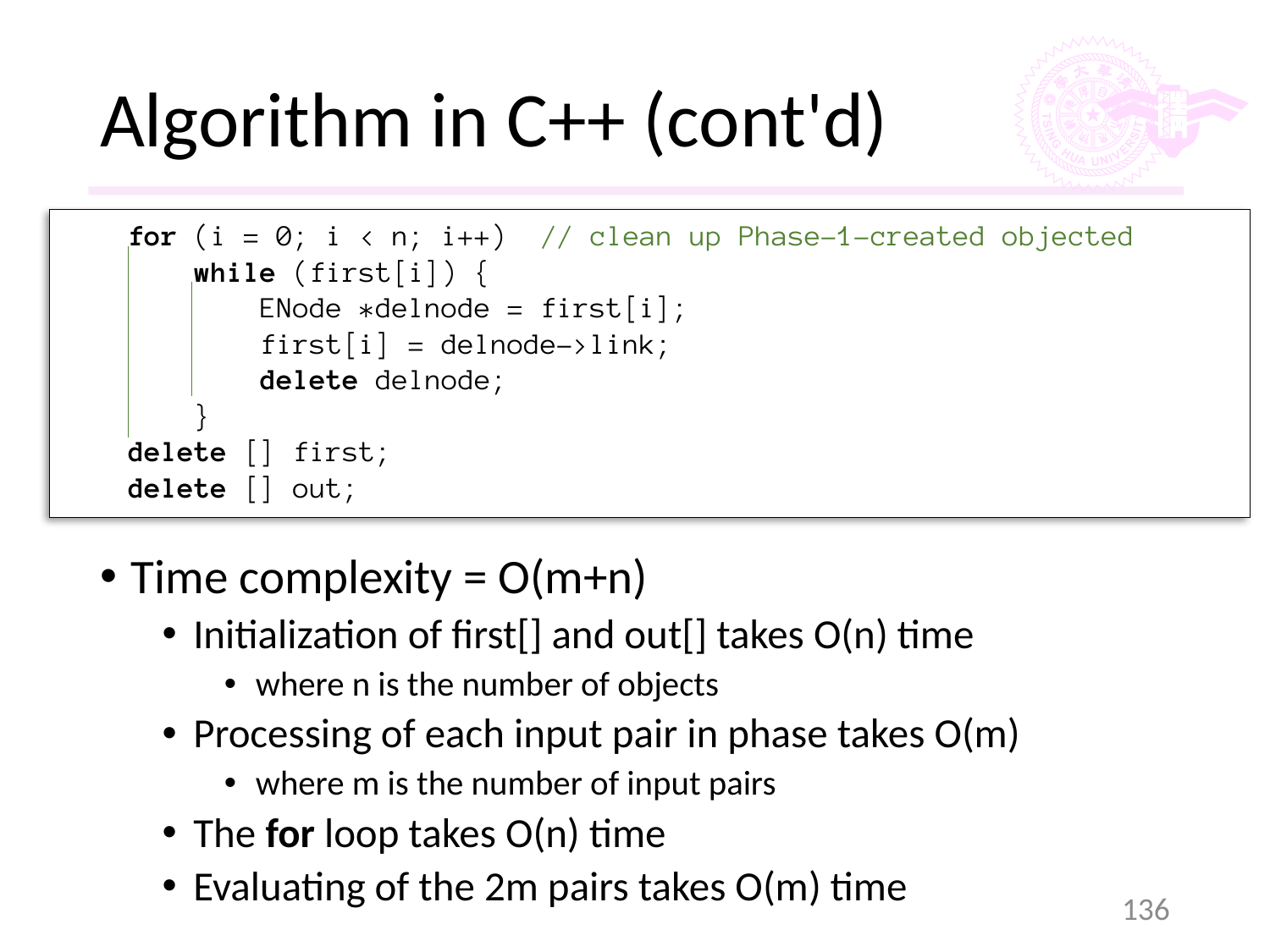

# Algorithm in C++ (cont'd)
    for (i = 0; i < n; i++)  // clean up Phase-1-created objected
        while (first[i]) {
            ENode *delnode = first[i];
            first[i] = delnode->link;
            delete delnode;
        }
    delete [] first;
    delete [] out;
Time complexity = O(m+n)
Initialization of first[] and out[] takes O(n) time
where n is the number of objects
Processing of each input pair in phase takes O(m)
where m is the number of input pairs
The for loop takes O(n) time
Evaluating of the 2m pairs takes O(m) time
136